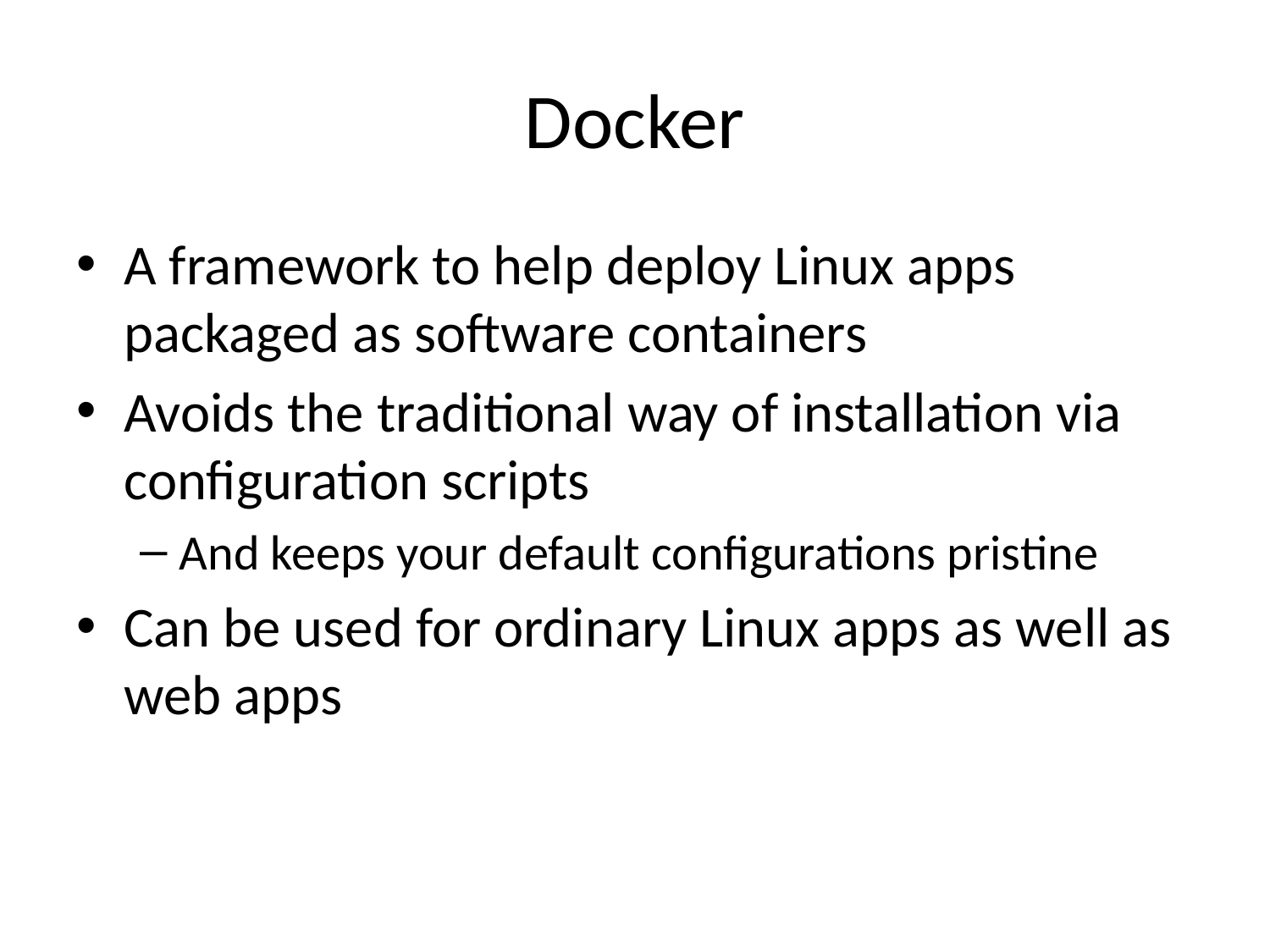

# Docker
A framework to help deploy Linux apps packaged as software containers
Avoids the traditional way of installation via configuration scripts
And keeps your default configurations pristine
Can be used for ordinary Linux apps as well as web apps